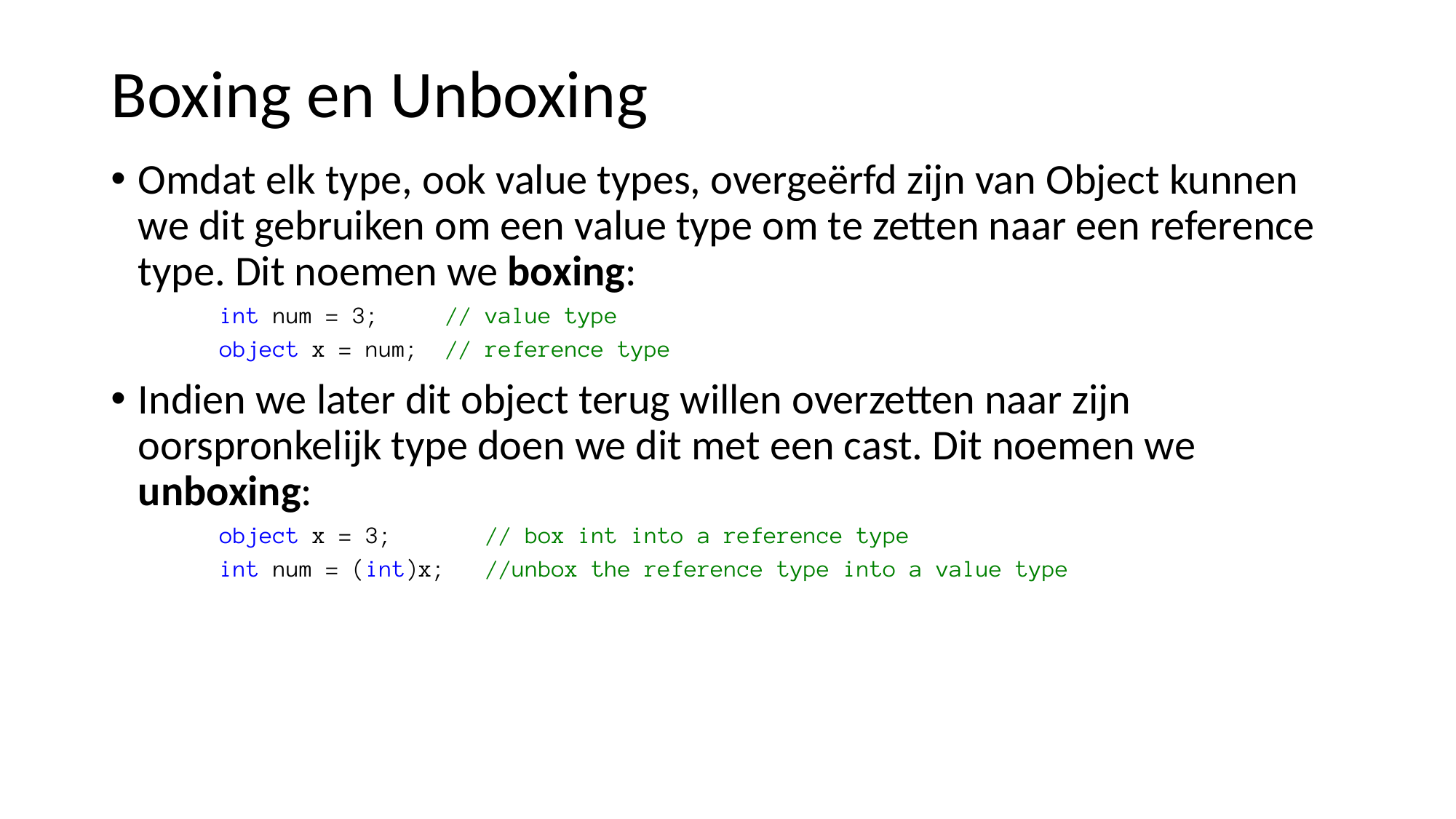

# Boxing en Unboxing
Omdat elk type, ook value types, overgeërfd zijn van Object kunnen we dit gebruiken om een value type om te zetten naar een reference type. Dit noemen we boxing:
int num = 3;     // value type
object x = num;  // reference type
Indien we later dit object terug willen overzetten naar zijn oorspronkelijk type doen we dit met een cast. Dit noemen we unboxing:
object x = 3;       // box int into a reference type
int num = (int)x;   //unbox the reference type into a value type